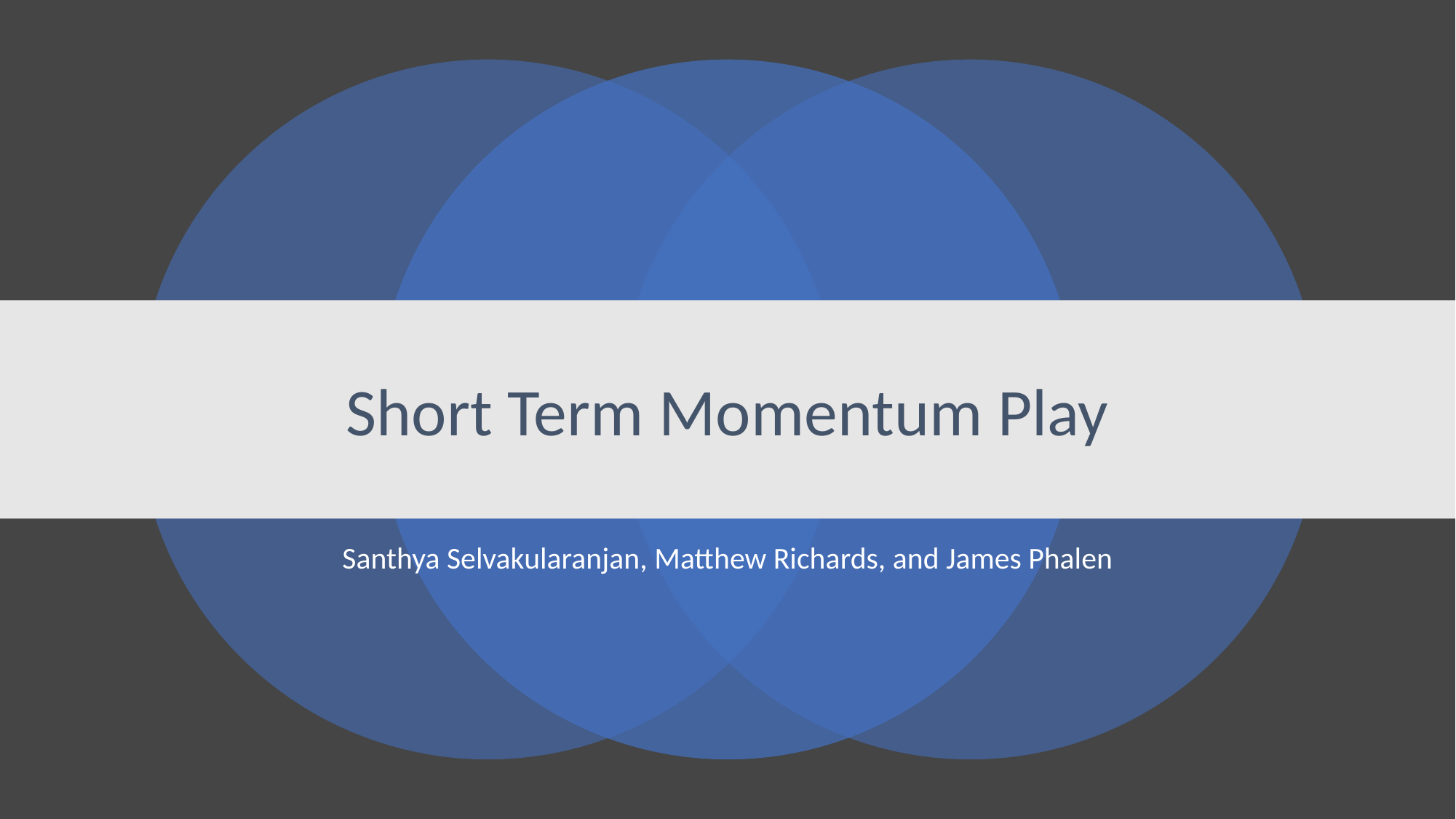

# Short Term Momentum Play
Santhya Selvakularanjan, Matthew Richards, and James Phalen